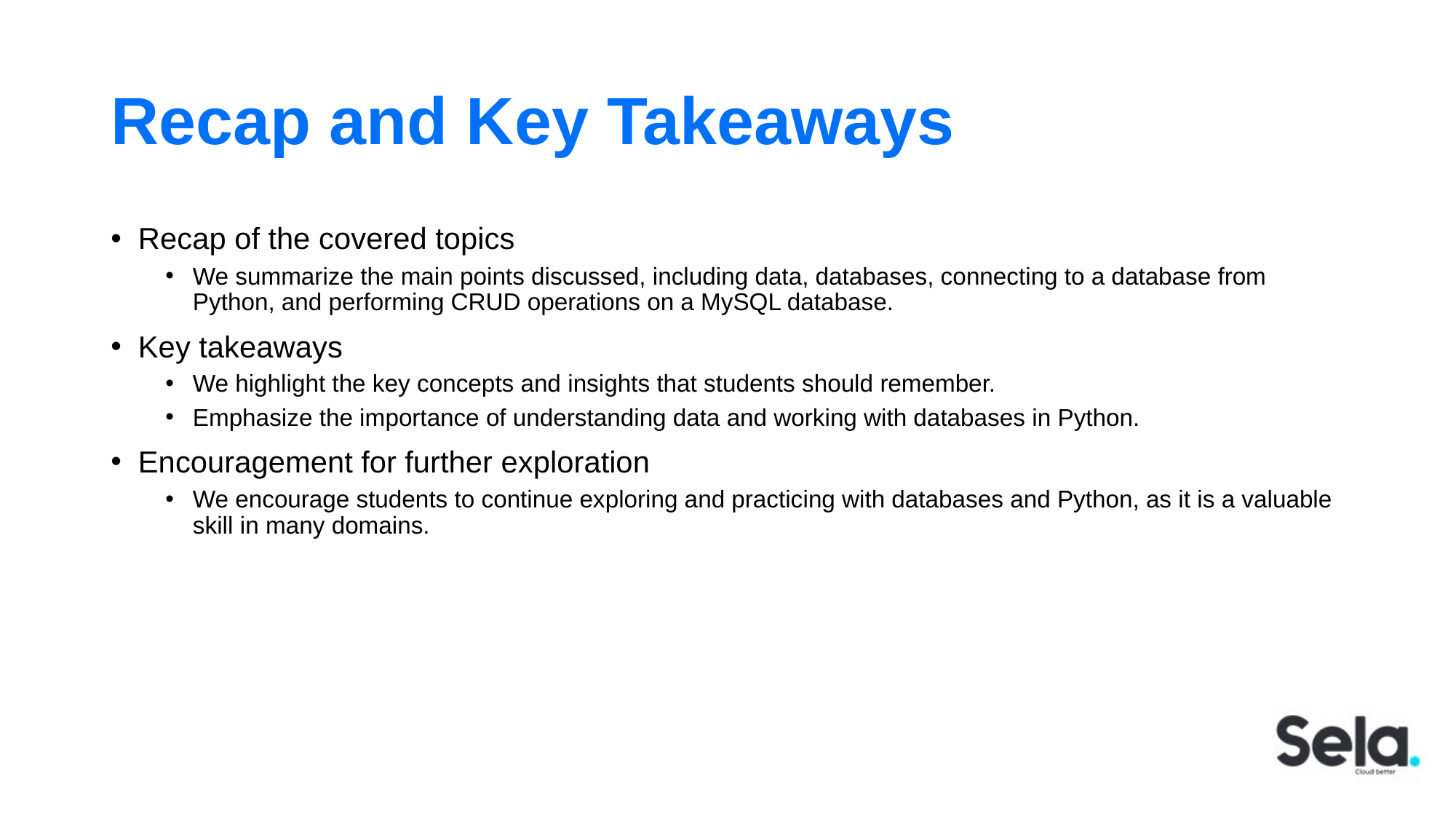

# Recap and Key Takeaways
Recap of the covered topics
We summarize the main points discussed, including data, databases, connecting to a database from Python, and performing CRUD operations on a MySQL database.
Key takeaways
We highlight the key concepts and insights that students should remember.
Emphasize the importance of understanding data and working with databases in Python.
Encouragement for further exploration
We encourage students to continue exploring and practicing with databases and Python, as it is a valuable skill in many domains.